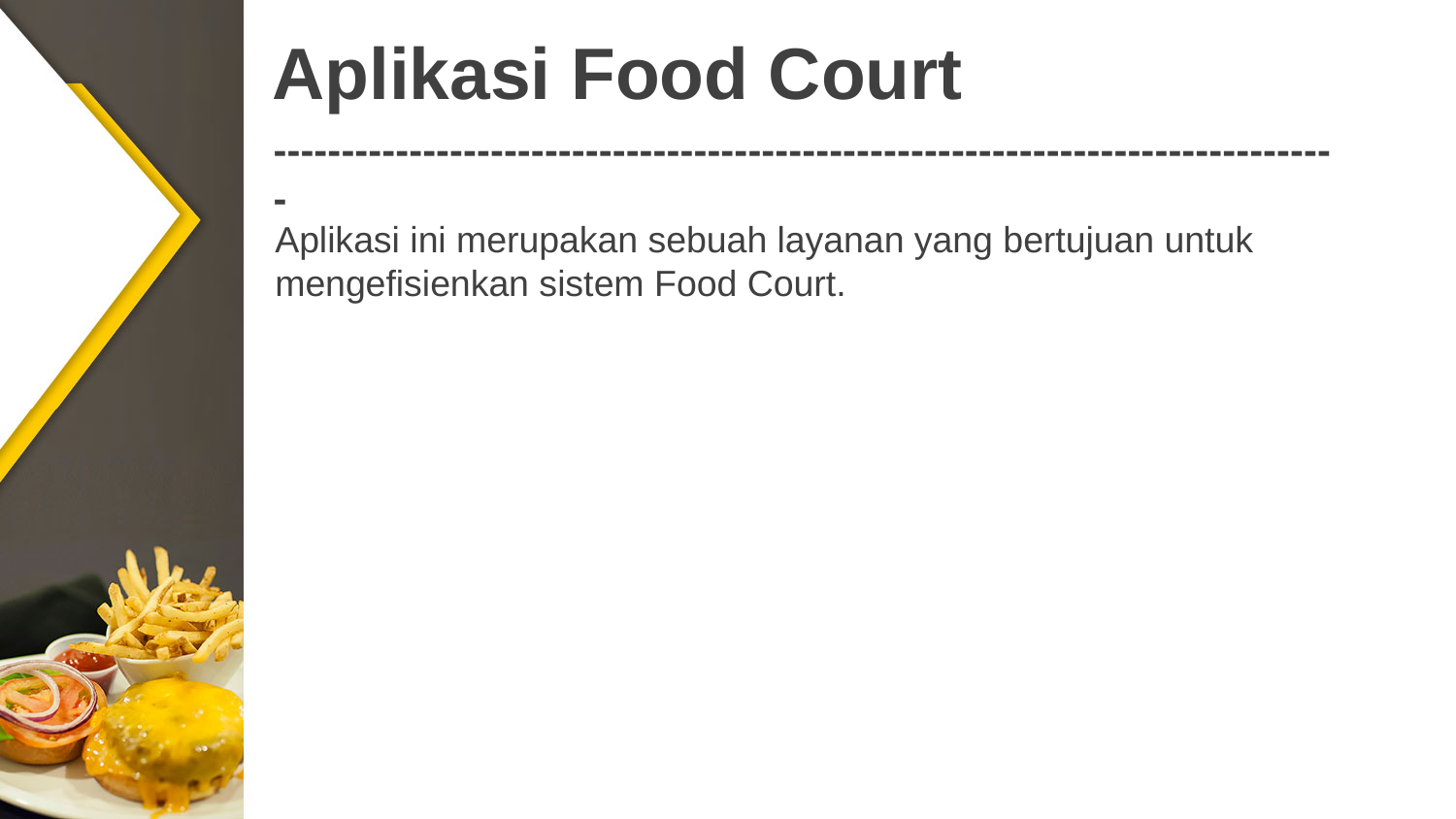

# Aplikasi Food Court
-------------------------------------------------------------------------------
Aplikasi ini merupakan sebuah layanan yang bertujuan untuk mengefisienkan sistem Food Court.